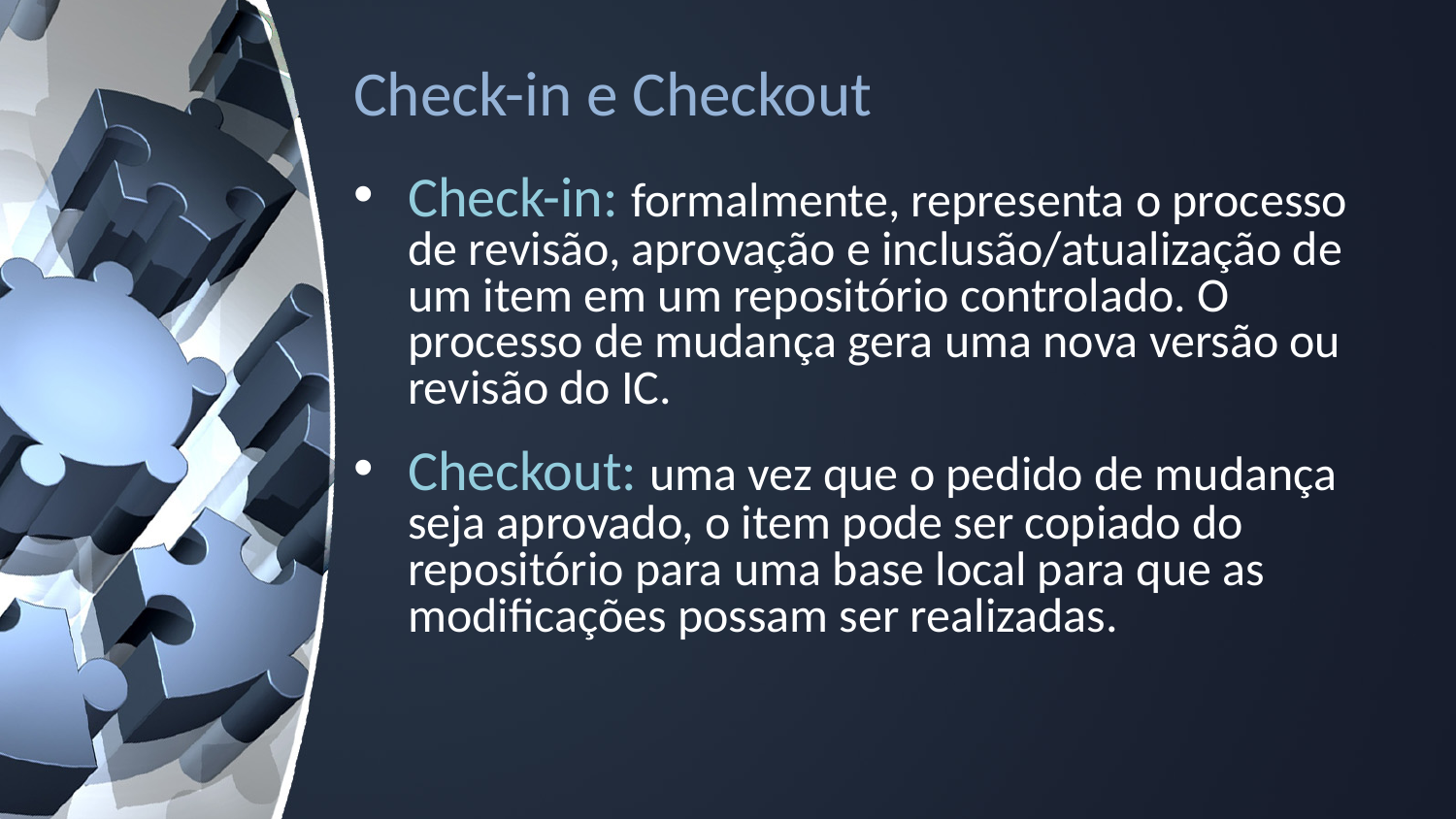

# Check-in e Checkout
Check-in: formalmente, representa o processo de revisão, aprovação e inclusão/atualização de um item em um repositório controlado. O processo de mudança gera uma nova versão ou revisão do IC.
Checkout: uma vez que o pedido de mudança seja aprovado, o item pode ser copiado do repositório para uma base local para que as modificações possam ser realizadas.